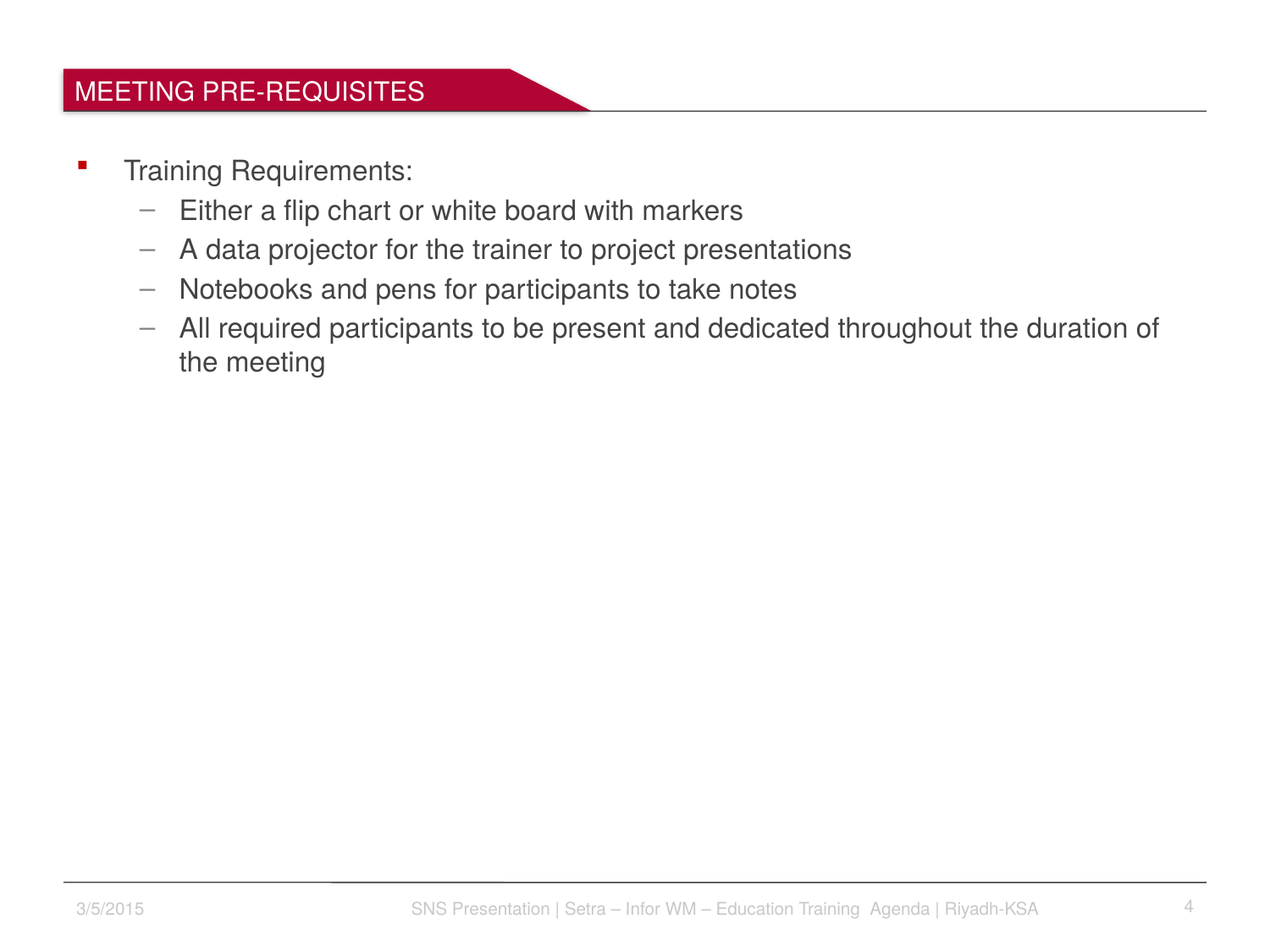

MEETING PRE-REQUISITES
Training Requirements:
Either a flip chart or white board with markers
A data projector for the trainer to project presentations
Notebooks and pens for participants to take notes
All required participants to be present and dedicated throughout the duration of the meeting

3/5/2015
SNS Presentation | Setra – Infor WM – Education Training  Agenda | Riyadh-KSA
4